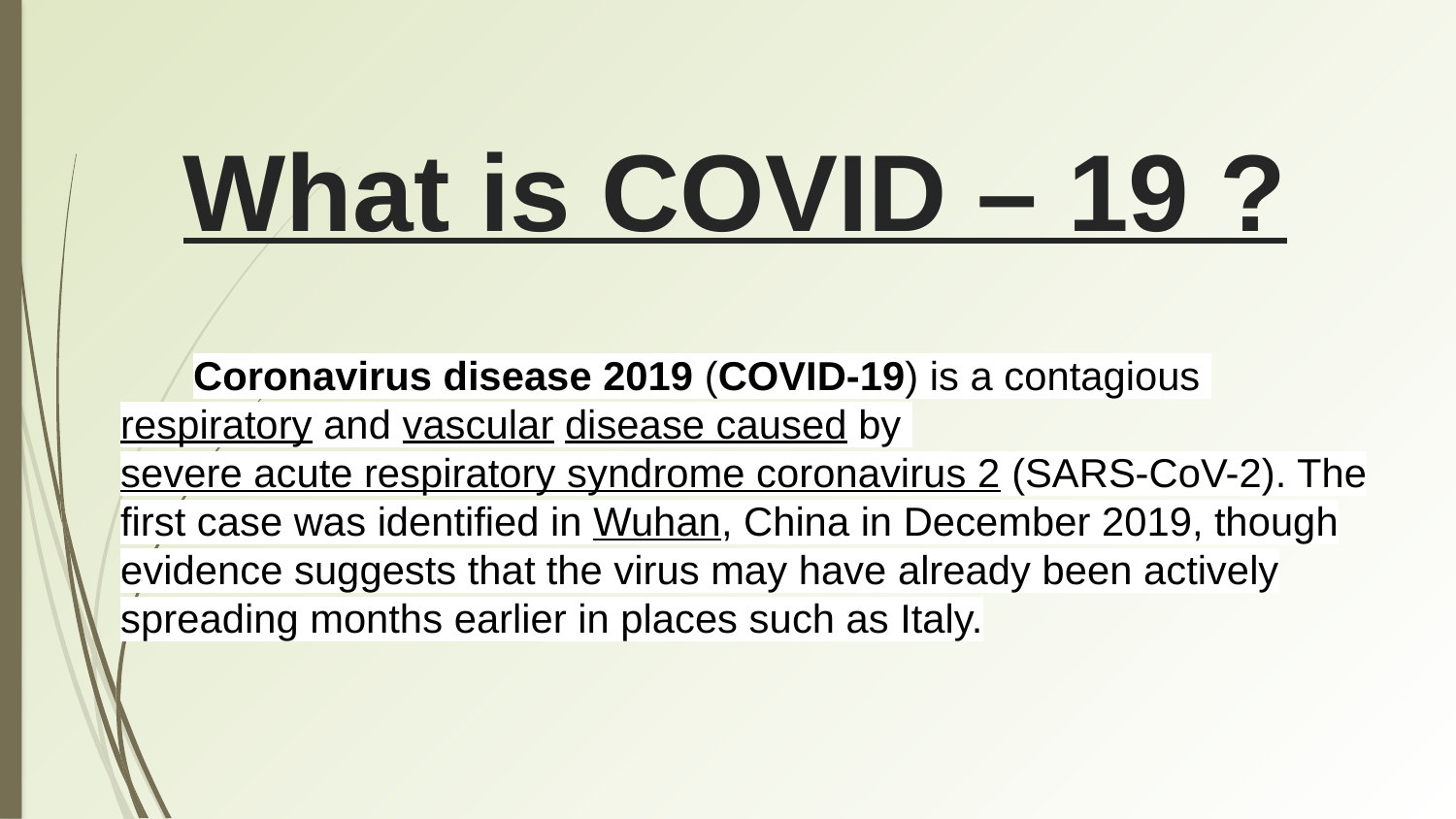

# What is COVID – 19 ?
Coronavirus disease 2019 (COVID-19) is a contagious respiratory and vascular disease caused by severe acute respiratory syndrome coronavirus 2 (SARS-CoV-2). The first case was identified in Wuhan, China in December 2019, though evidence suggests that the virus may have already been actively spreading months earlier in places such as Italy.